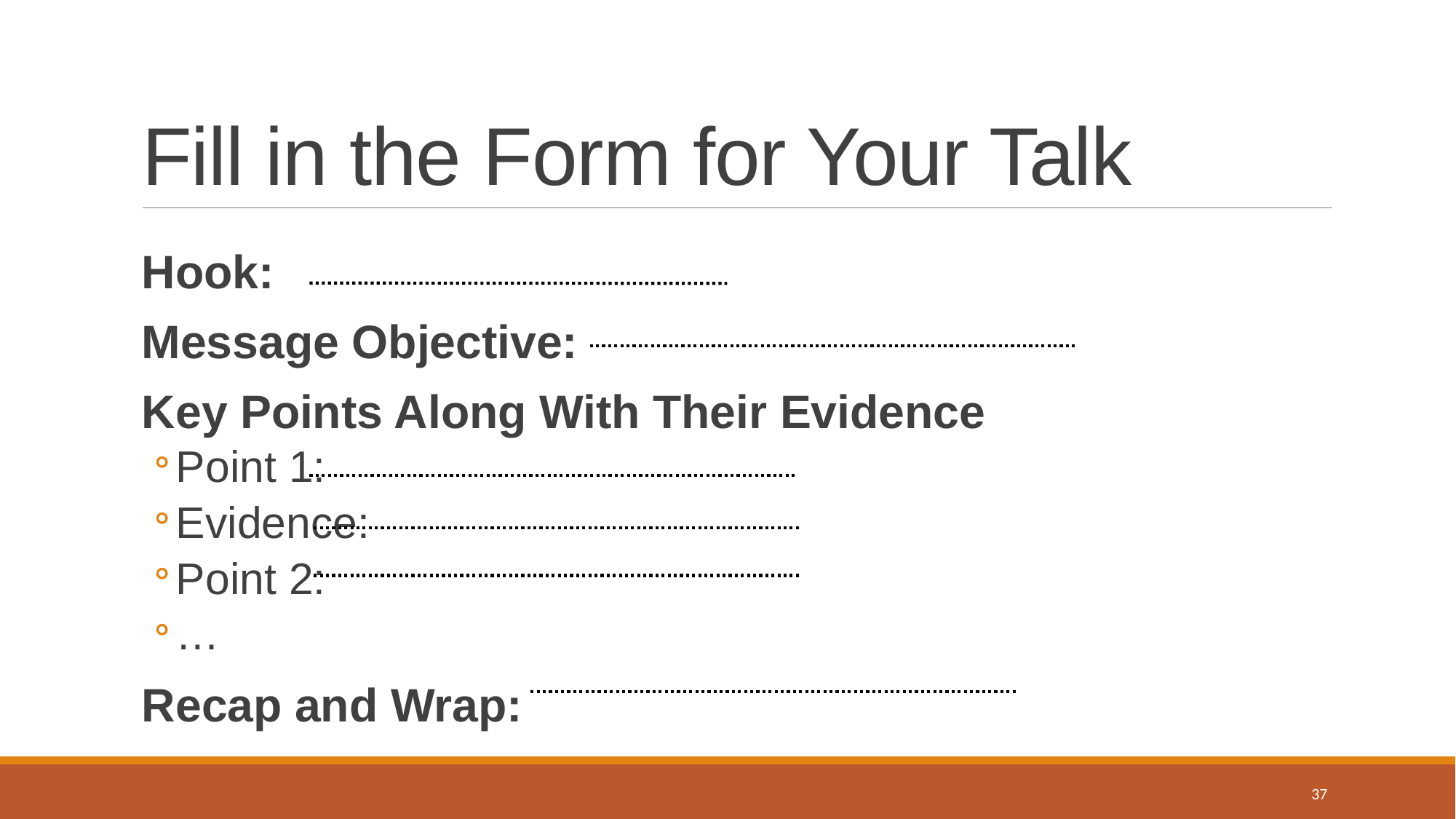

# Fill in the Form for Your Talk
Hook:
Message Objective:
Key Points Along With Their Evidence
Point 1:
Evidence:
Point 2:
…
Recap and Wrap:
37